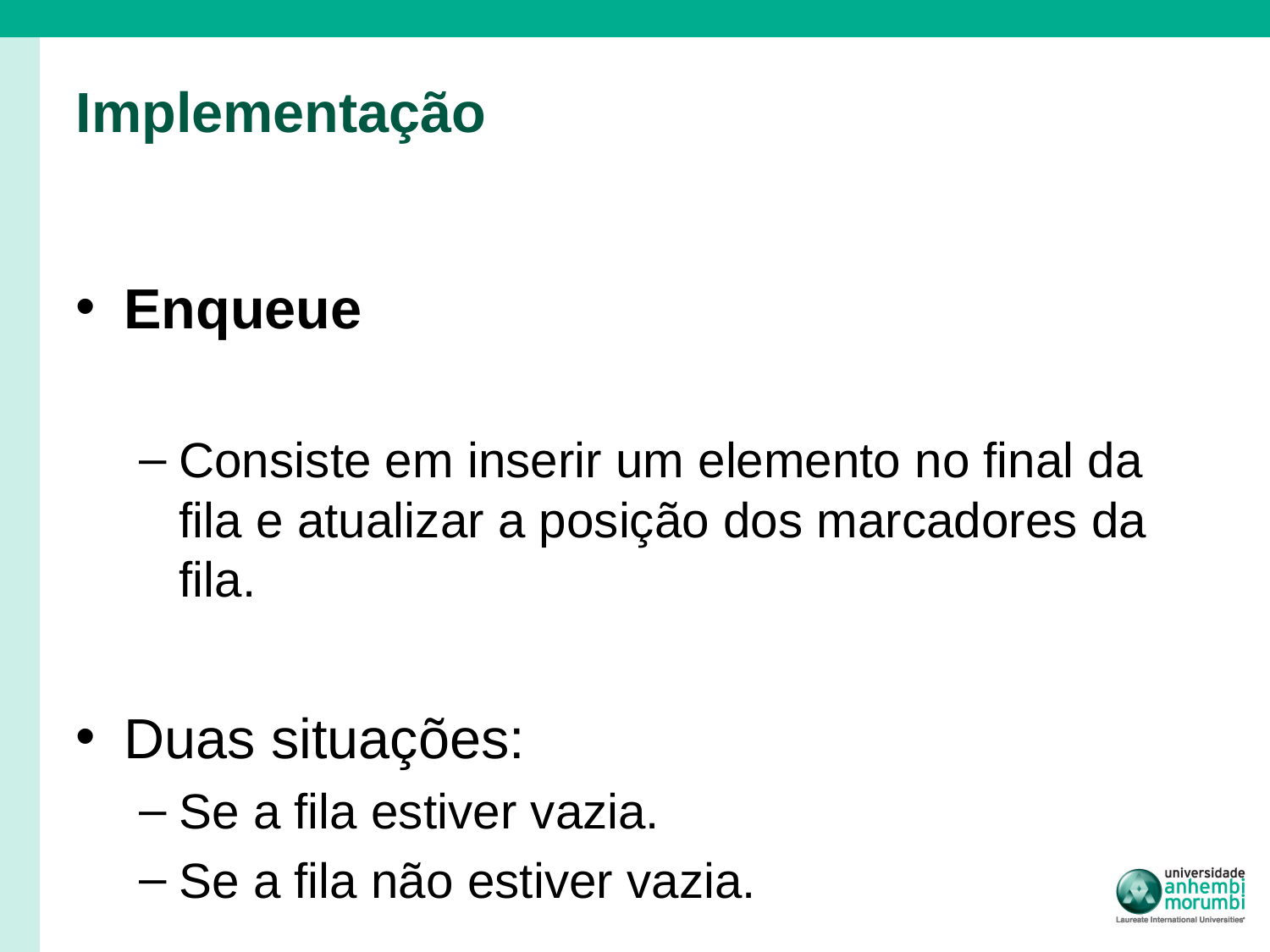

# Implementação
Enqueue

Consiste em inserir um elemento no final da fila e atualizar a posição dos marcadores da fila.

Duas situações:
Se a fila estiver vazia.
Se a fila não estiver vazia.